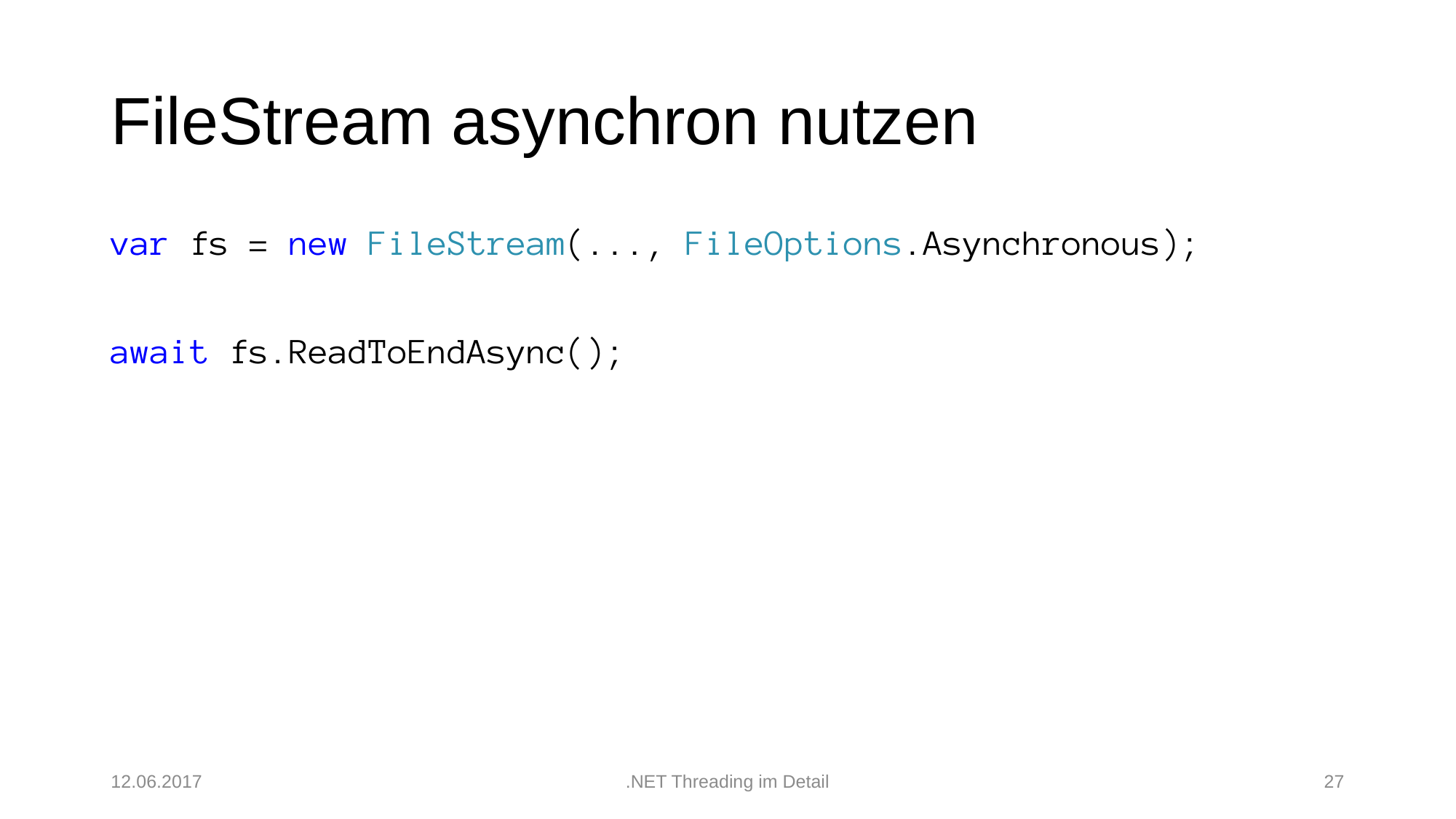

# FileStream asynchron nutzen
var fs = new FileStream(..., FileOptions.Asynchronous);

await fs.ReadToEndAsync();
12.06.2017
.NET Threading im Detail
27